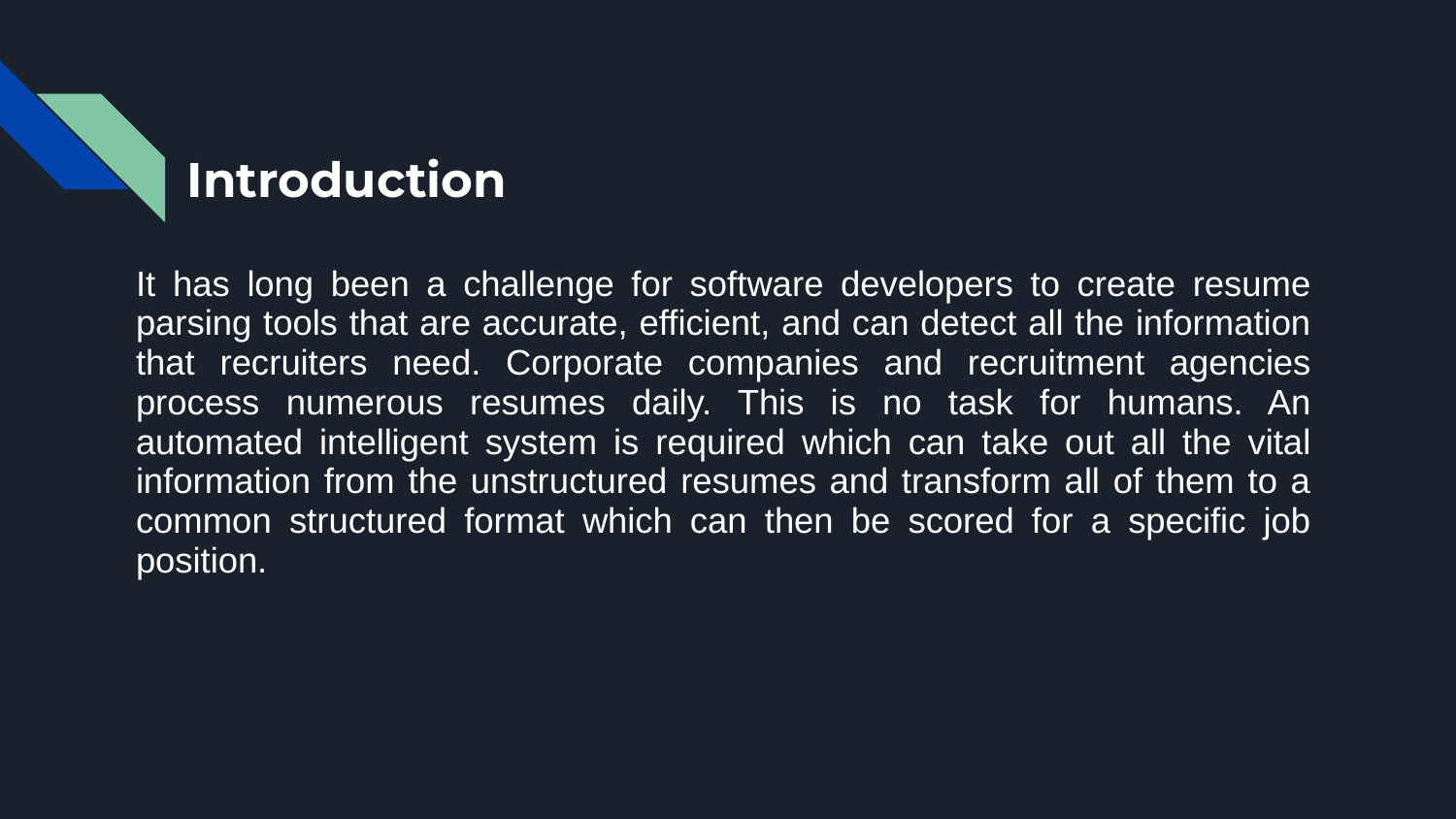

# Introduction
It has long been a challenge for software developers to create resume parsing tools that are accurate, efficient, and can detect all the information that recruiters need. Corporate companies and recruitment agencies process numerous resumes daily. This is no task for humans. An automated intelligent system is required which can take out all the vital information from the unstructured resumes and transform all of them to a common structured format which can then be scored for a specific job position.